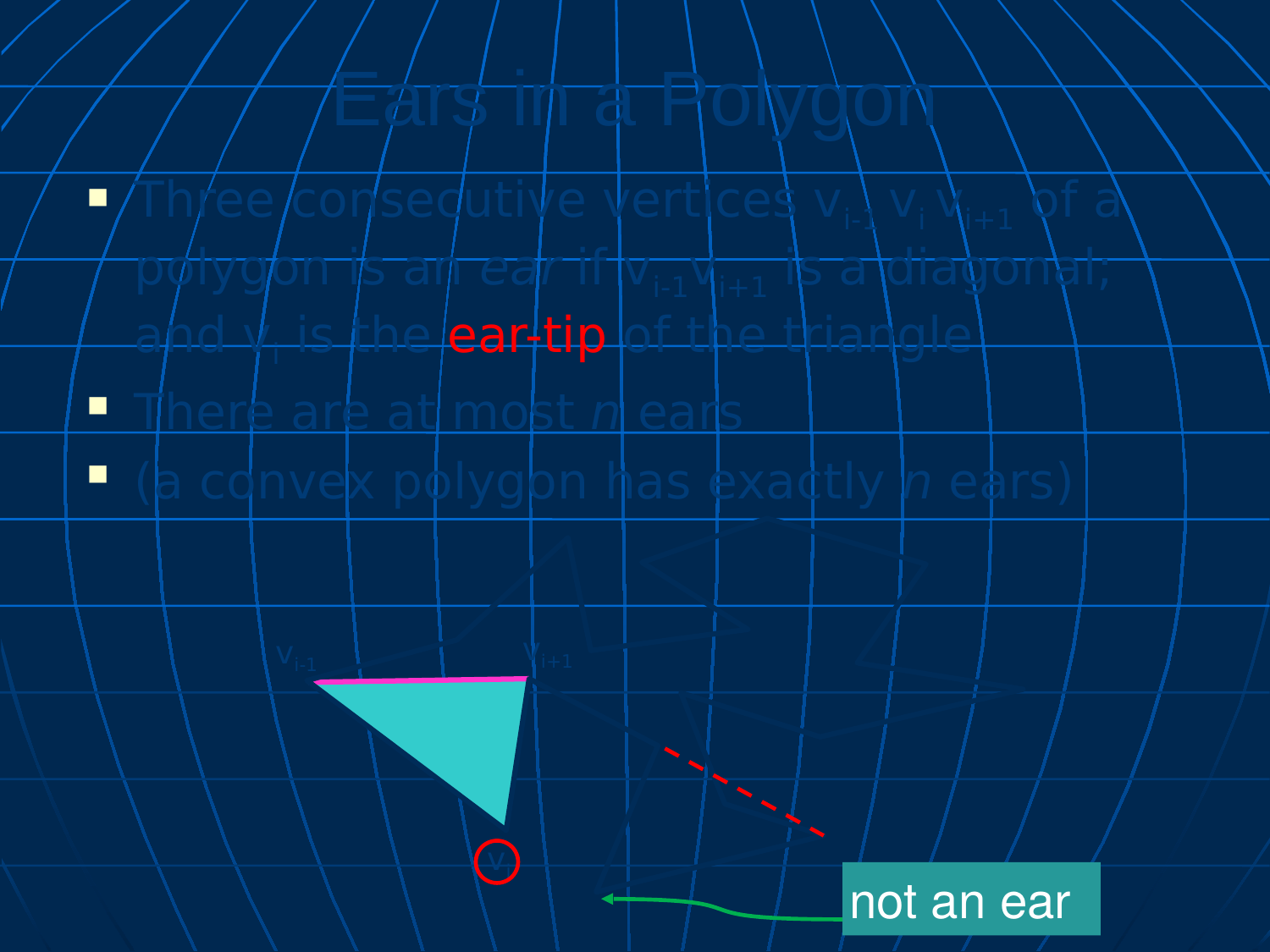

# Ears in a Polygon
Three consecutive vertices vi-1 vi vi+1 of a polygon is an ear if vi-1vi+1 is a diagonal; and vi is the ear-tip of the triangle
There are at most n ears
(a convex polygon has exactly n ears)

vi+1
vi-1

vi

not an ear